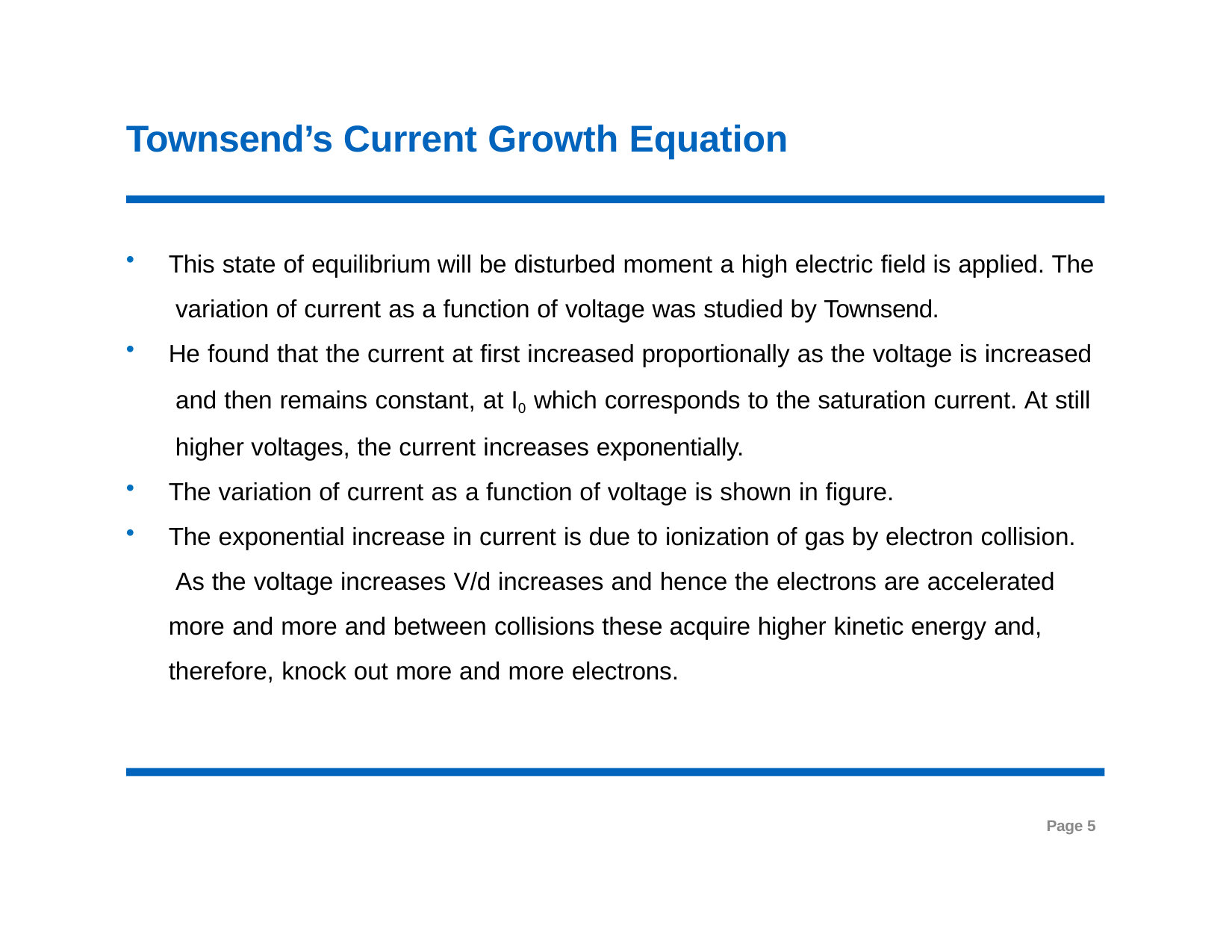

# Townsend’s Current Growth Equation
This state of equilibrium will be disturbed moment a high electric field is applied. The  variation of current as a function of voltage was studied by Townsend.
He found that the current at first increased proportionally as the voltage is increased  and then remains constant, at I0 which corresponds to the saturation current. At still  higher voltages, the current increases exponentially.
The variation of current as a function of voltage is shown in figure.
The exponential increase in current is due to ionization of gas by electron collision.  As the voltage increases V/d increases and hence the electrons are accelerated  more and more and between collisions these acquire higher kinetic energy and,  therefore, knock out more and more electrons.
Page 5